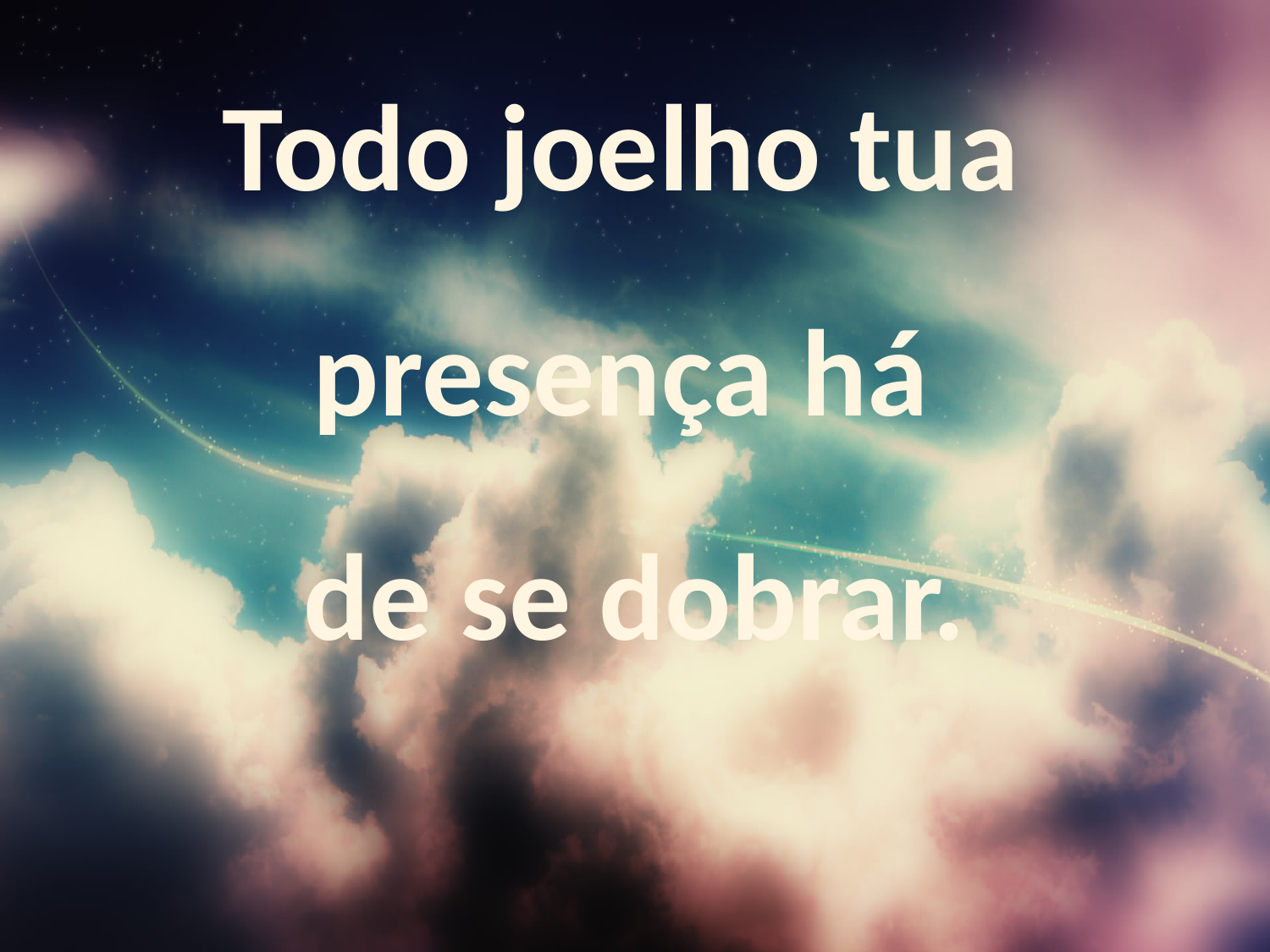

Todo joelho tua
presença há
de se dobrar.